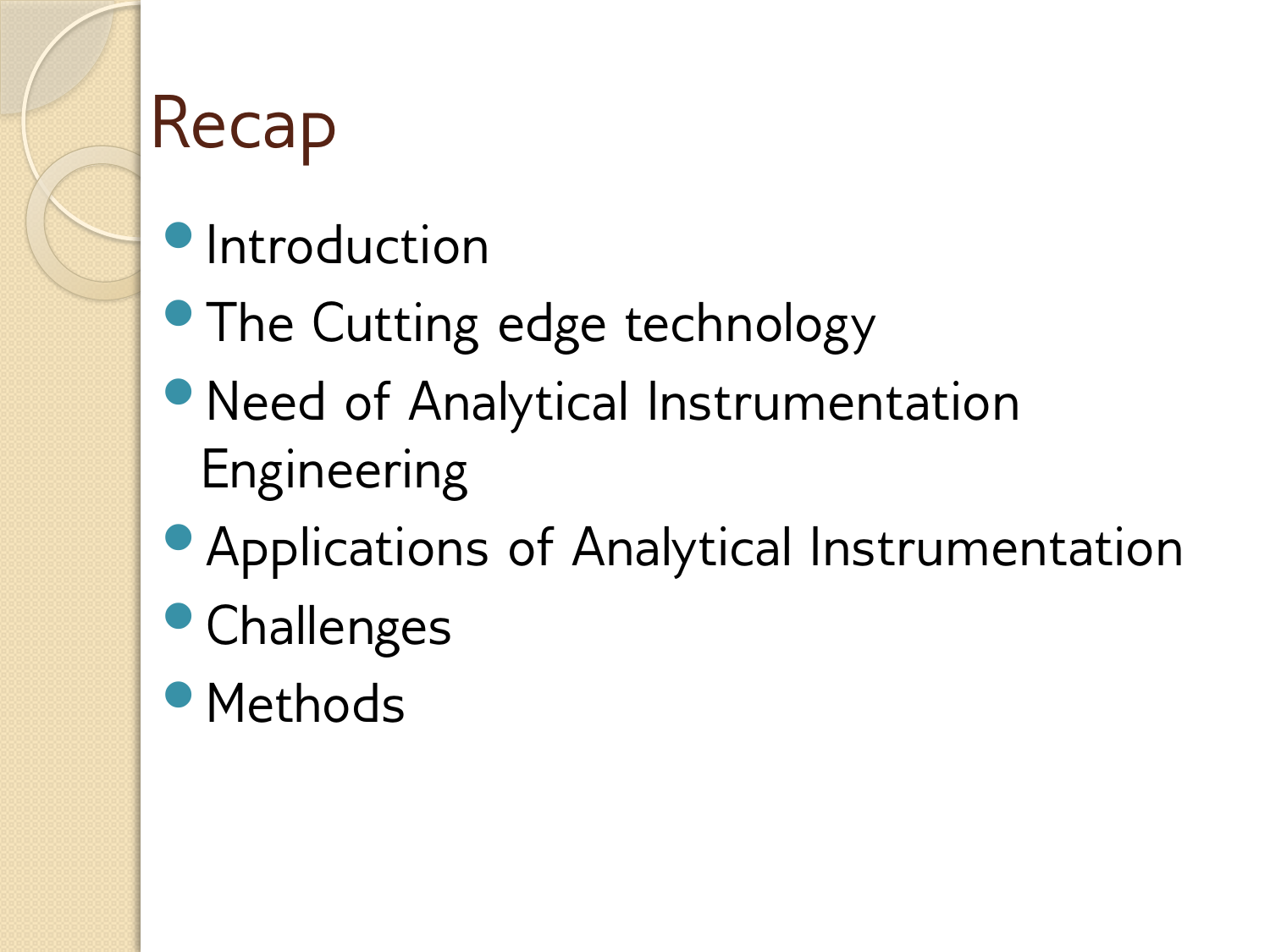

# Recap
Introduction
The Cutting edge technology
Need of Analytical Instrumentation Engineering
Applications of Analytical Instrumentation
Challenges
Methods